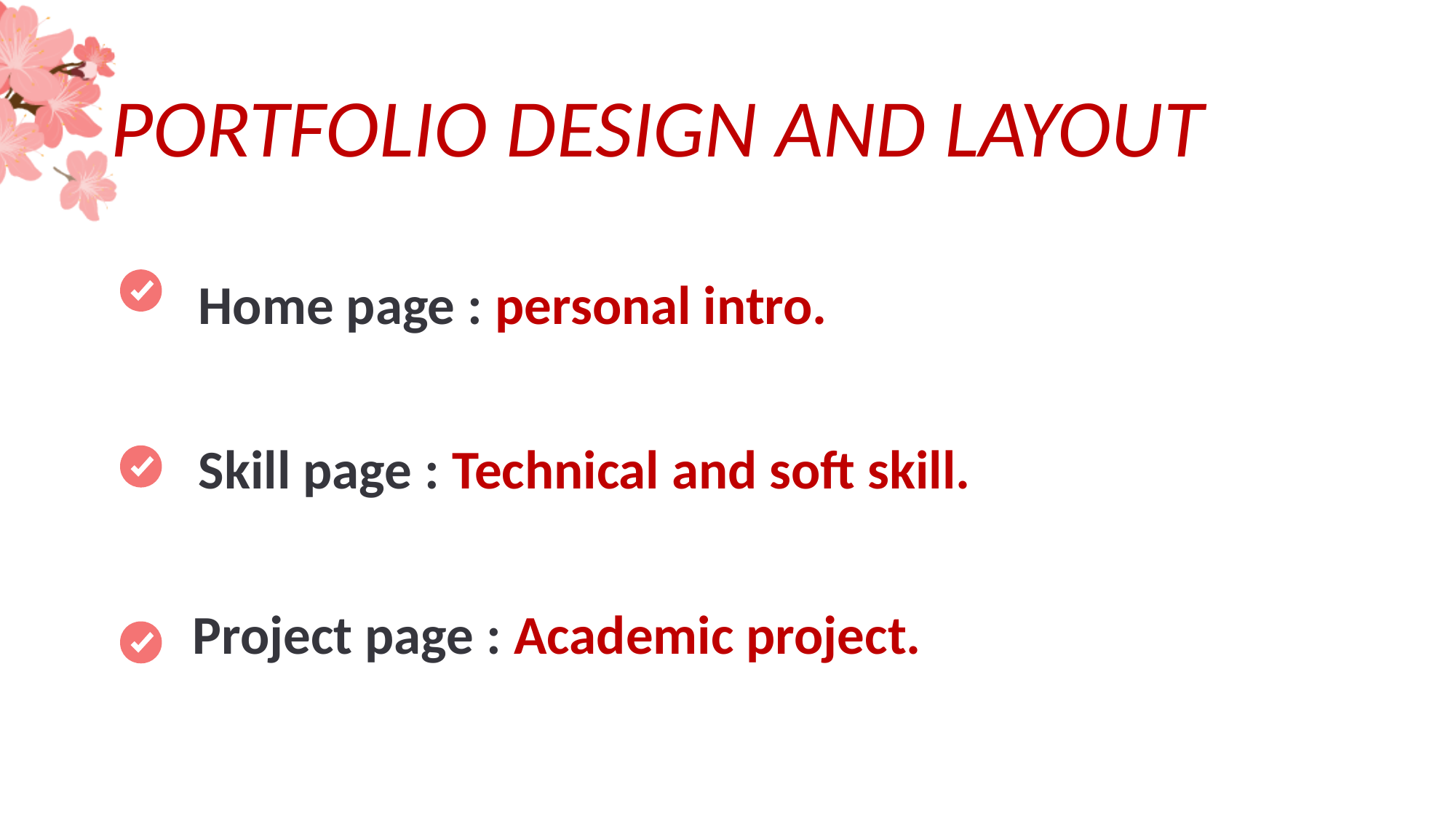

# PORTFOLIO DESIGN AND LAYOUT
Home page : personal intro.

Skill page : Technical and soft skill.

Project page : Academic project.